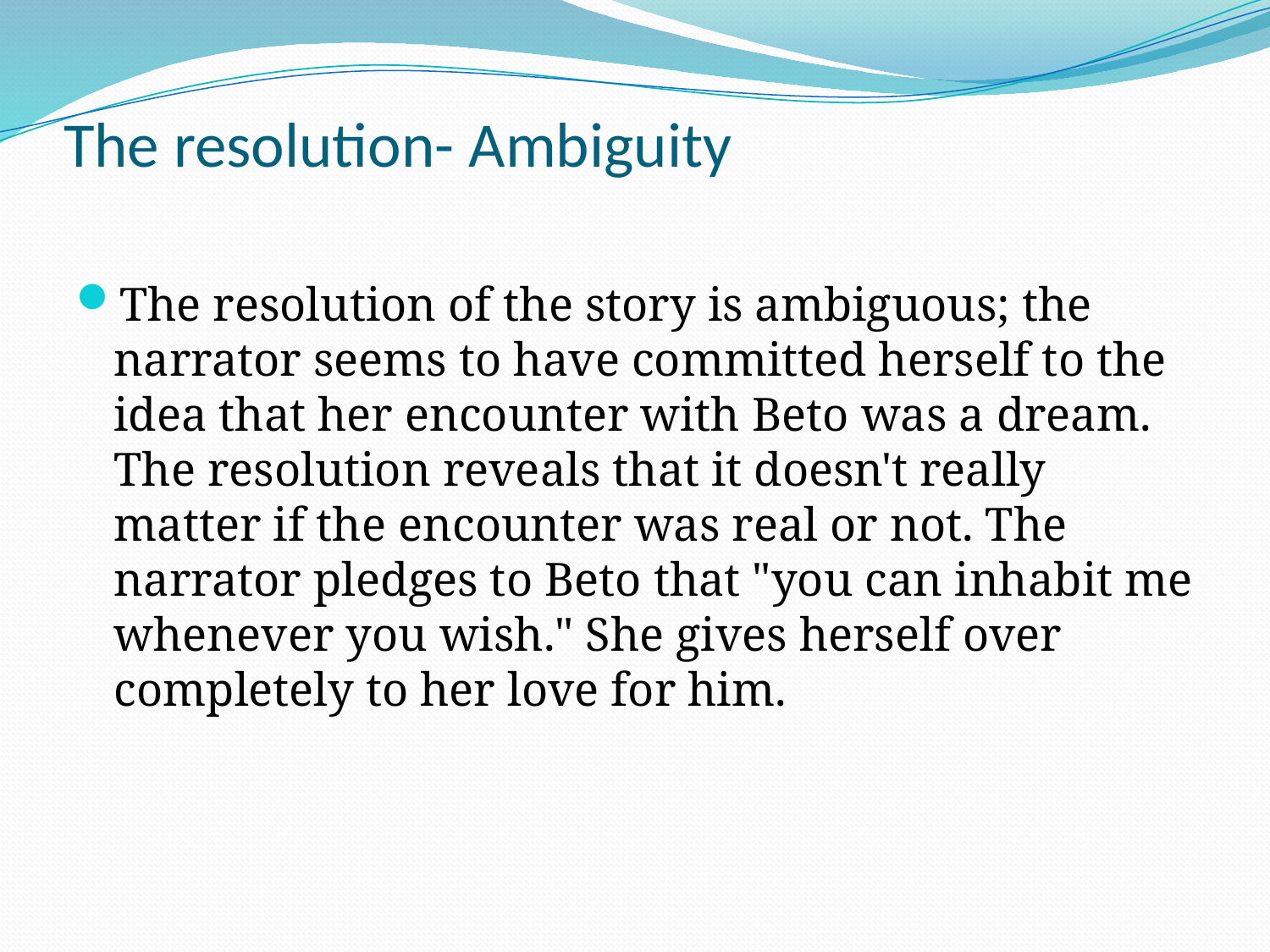

# The resolution- Ambiguity
The resolution of the story is ambiguous; the narrator seems to have committed herself to the idea that her encounter with Beto was a dream. The resolution reveals that it doesn't really matter if the encounter was real or not. The narrator pledges to Beto that "you can inhabit me whenever you wish." She gives herself over completely to her love for him.